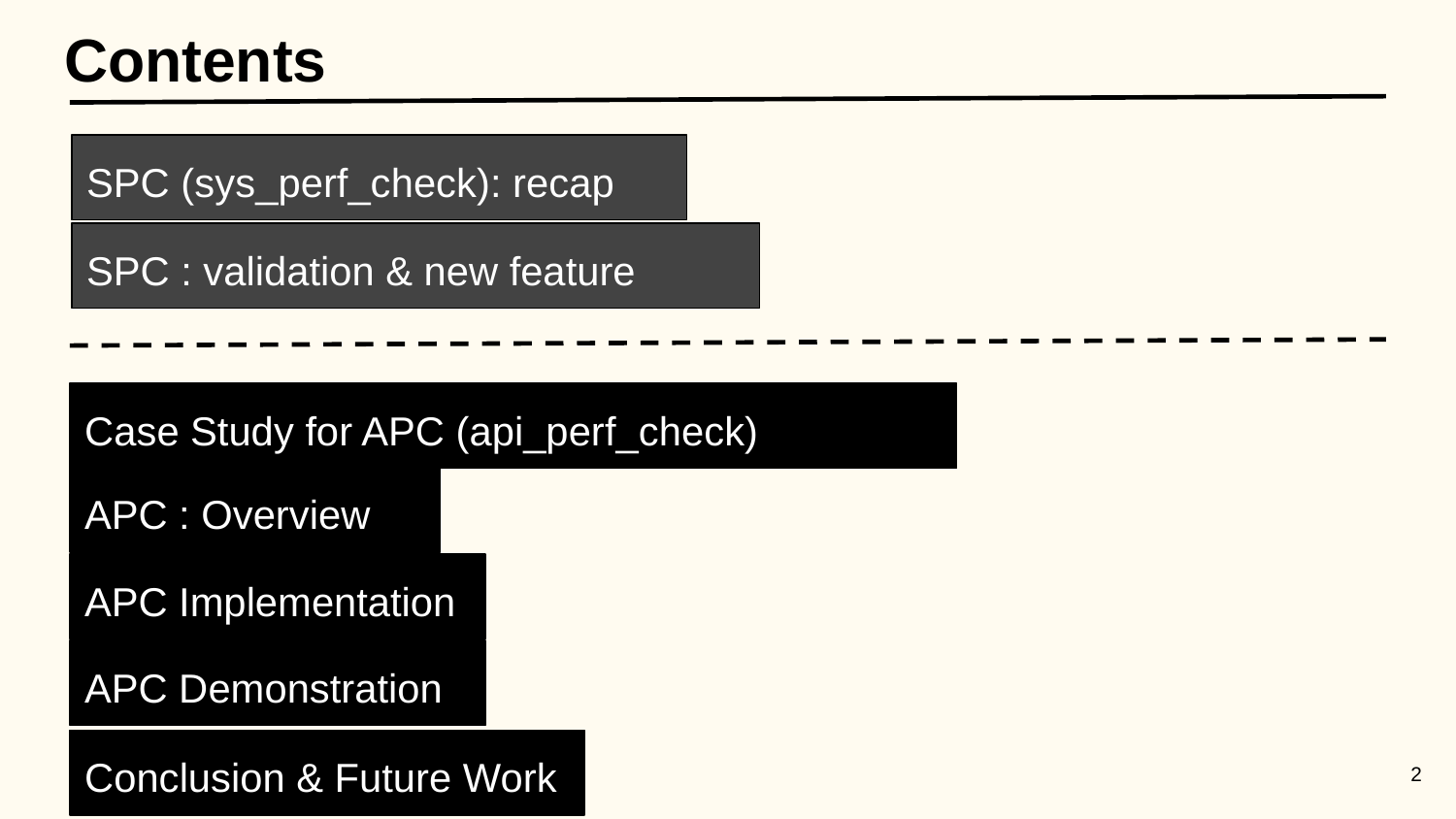

# Contents
SPC (sys_perf_check): recap
SPC : validation & new feature
Case Study for APC (api_perf_check)
APC : Overview
APC Implementation
APC Demonstration

Conclusion & Future Work
2